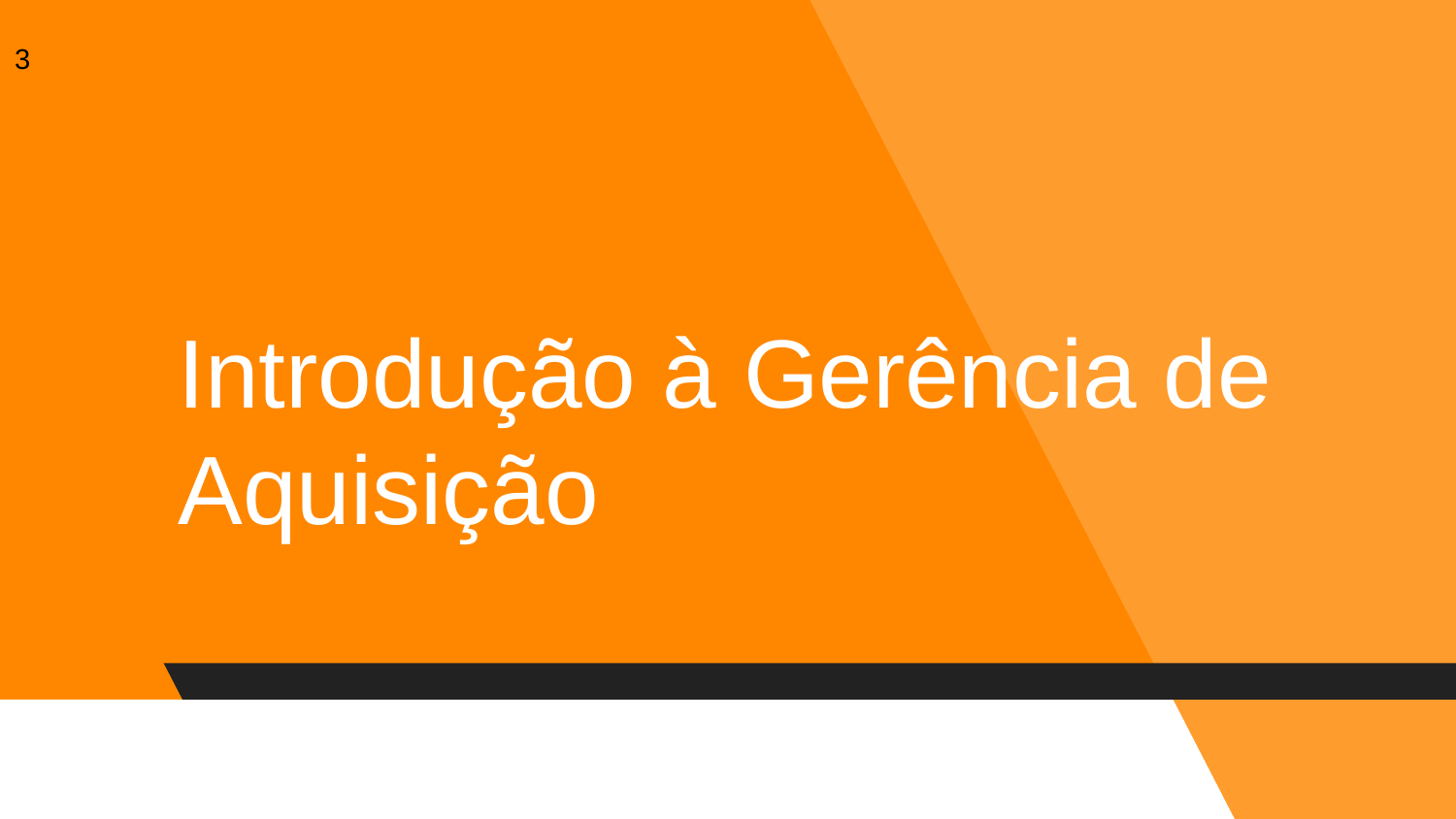

3
# Introdução à Gerência de Aquisição